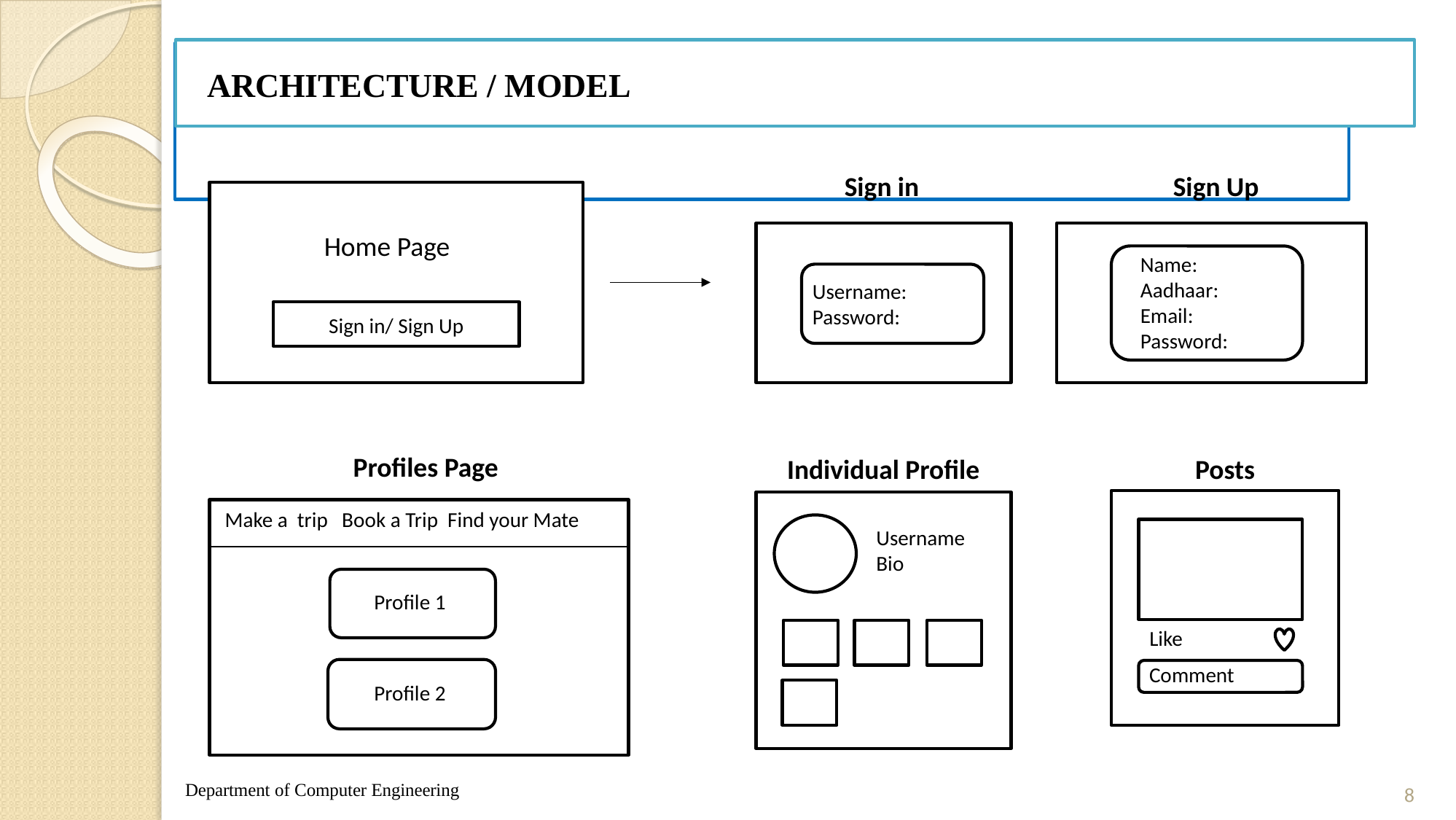

# ARCHITECTURE/ MODEL
ARCHITECTURE / MODEL
Sign in
Sign Up

Home Page

Name:
Aadhaar:
Email:
Password:

Username:
Password:

Sign in/ Sign Up
Profiles Page
Individual Profile
Posts

 Make a  trip   Book a Trip  Find your Mate

Username
Bio

Profile 1
Like

Comment

Profile 2

Department of Computer Engineering
8